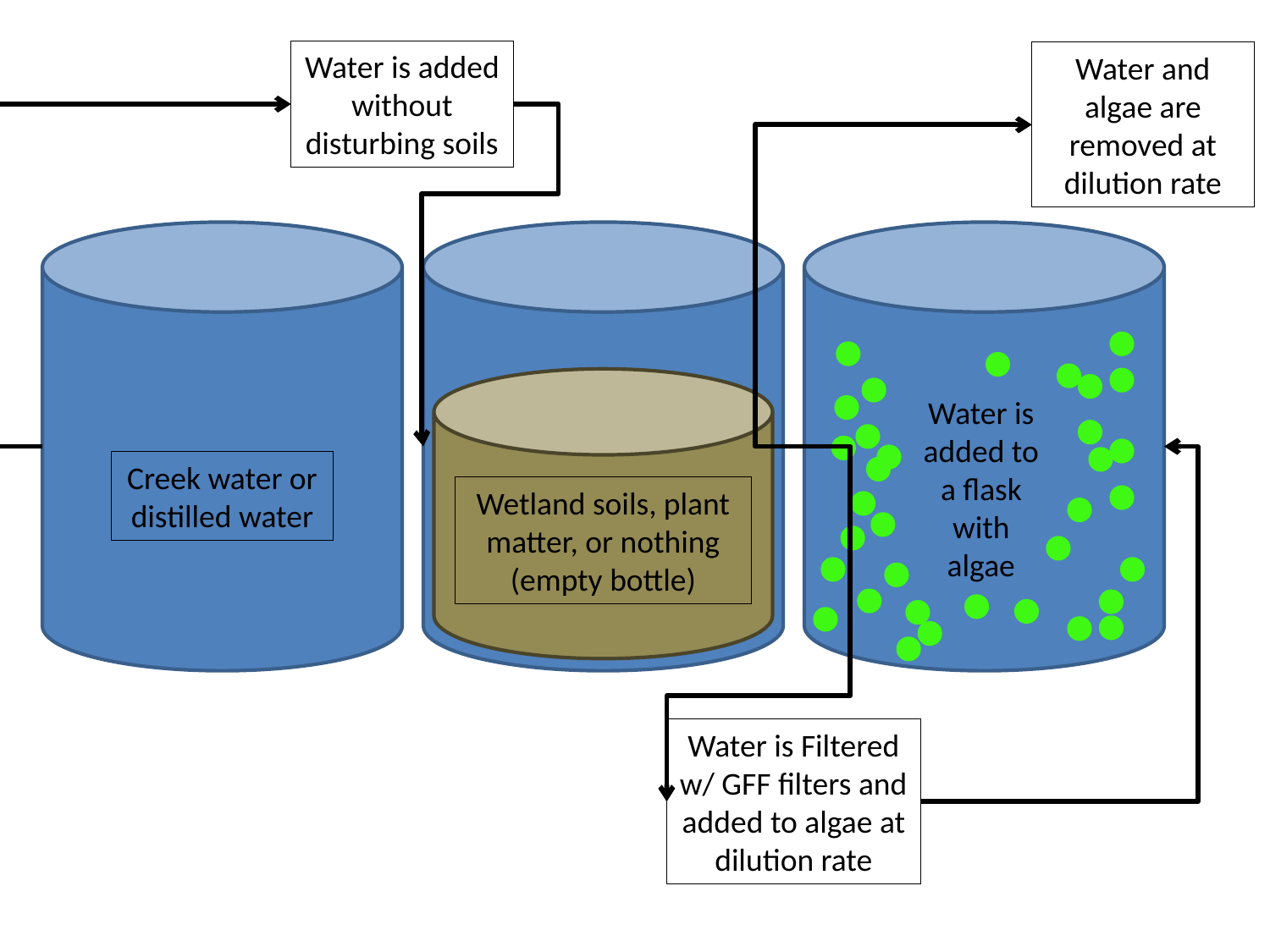

Water is added without disturbing soils
Water and algae are removed at dilution rate

Wetland soils, plant matter, or nothing (empty bottle)

Water is added to a flask with algae

Creek water or distilled water
Water is Filtered w/ GFF filters and added to algae at dilution rate